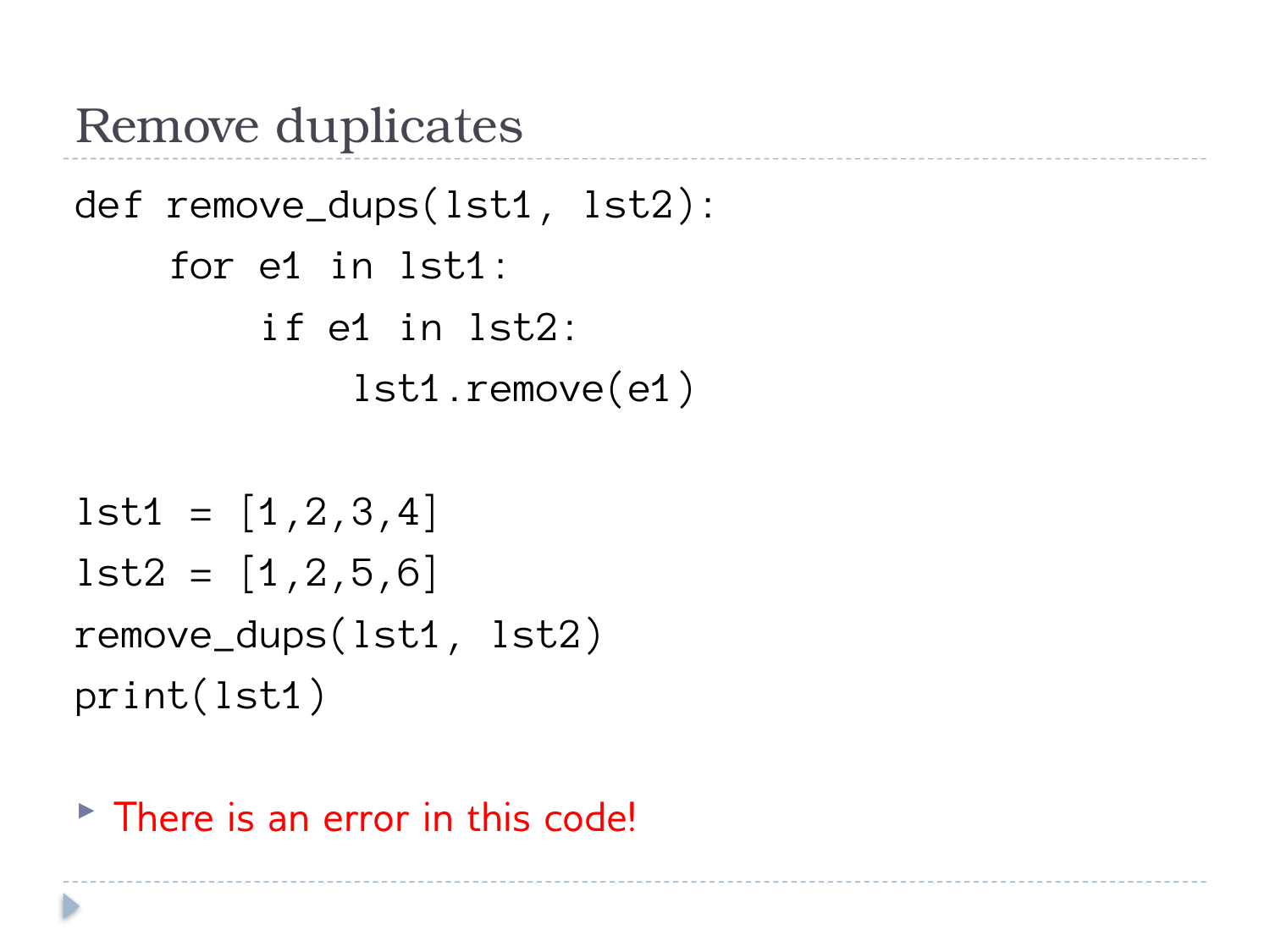

# Remove duplicates
def remove_dups(lst1, lst2):
    for e1 in lst1:
        if e1 in lst2:
            lst1.remove(e1)

lst1 = [1,2,3,4]
lst2 = [1,2,5,6]
remove_dups(lst1, lst2)
print(lst1)

There is an error in this code!